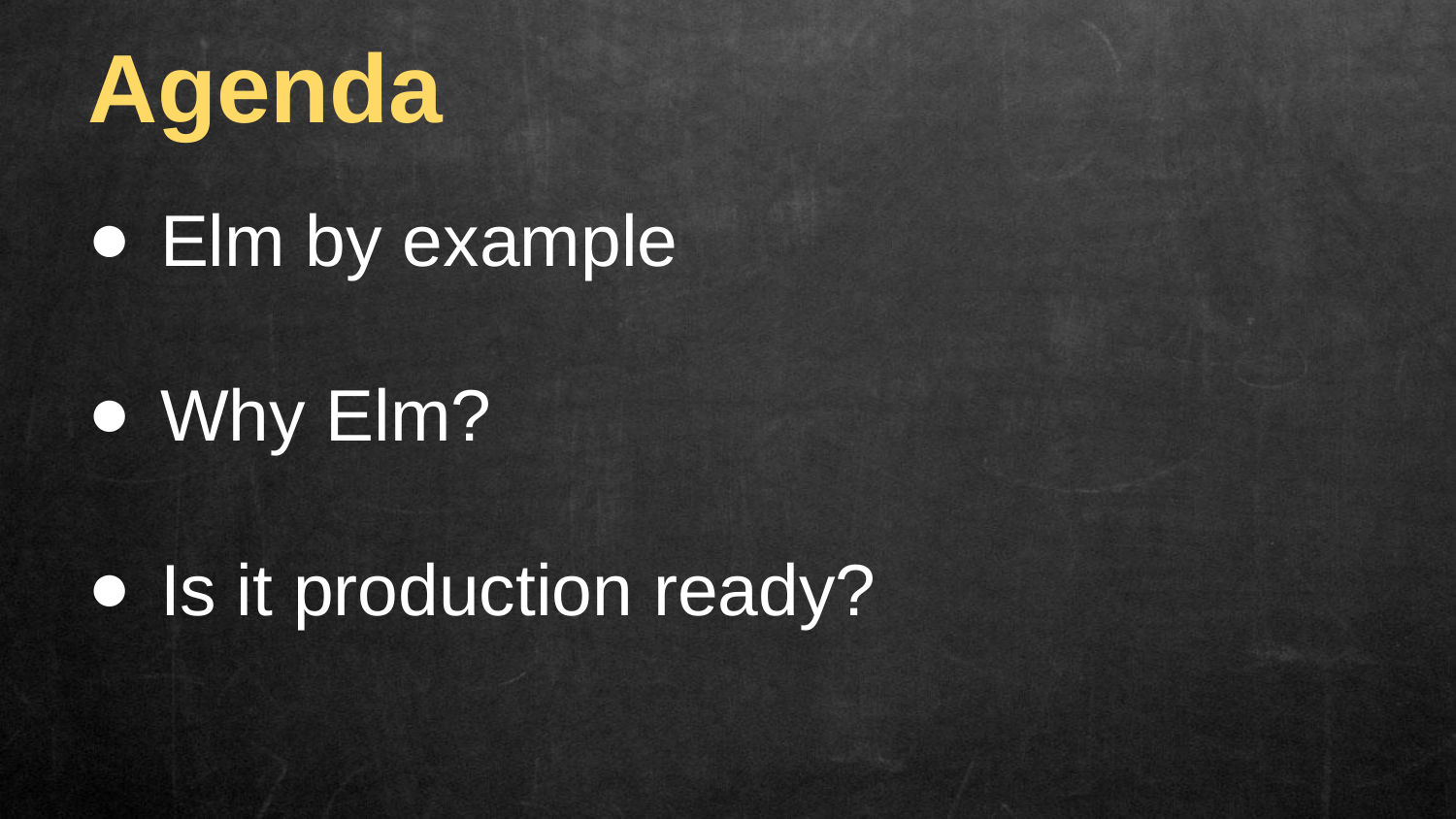

# Agenda
Elm by example

Why Elm?

Is it production ready?